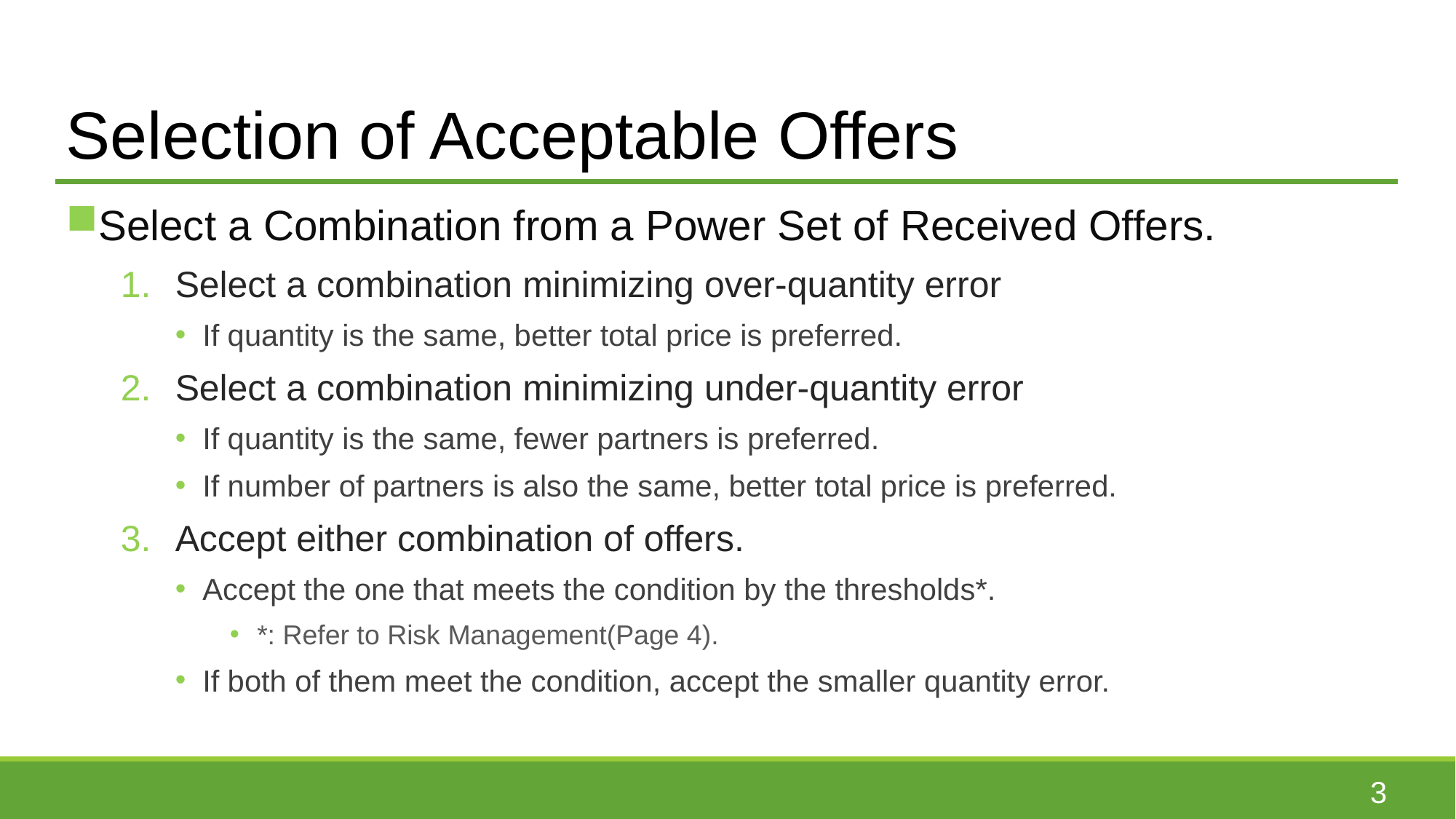

# Selection of Acceptable Offers
Select a Combination from a Power Set of Received Offers.
Select a combination minimizing over-quantity error
If quantity is the same, better total price is preferred.
Select a combination minimizing under-quantity error
If quantity is the same, fewer partners is preferred.
If number of partners is also the same, better total price is preferred.
Accept either combination of offers.
Accept the one that meets the condition by the thresholds*.
*: Refer to Risk Management(Page 4).
If both of them meet the condition, accept the smaller quantity error.
3